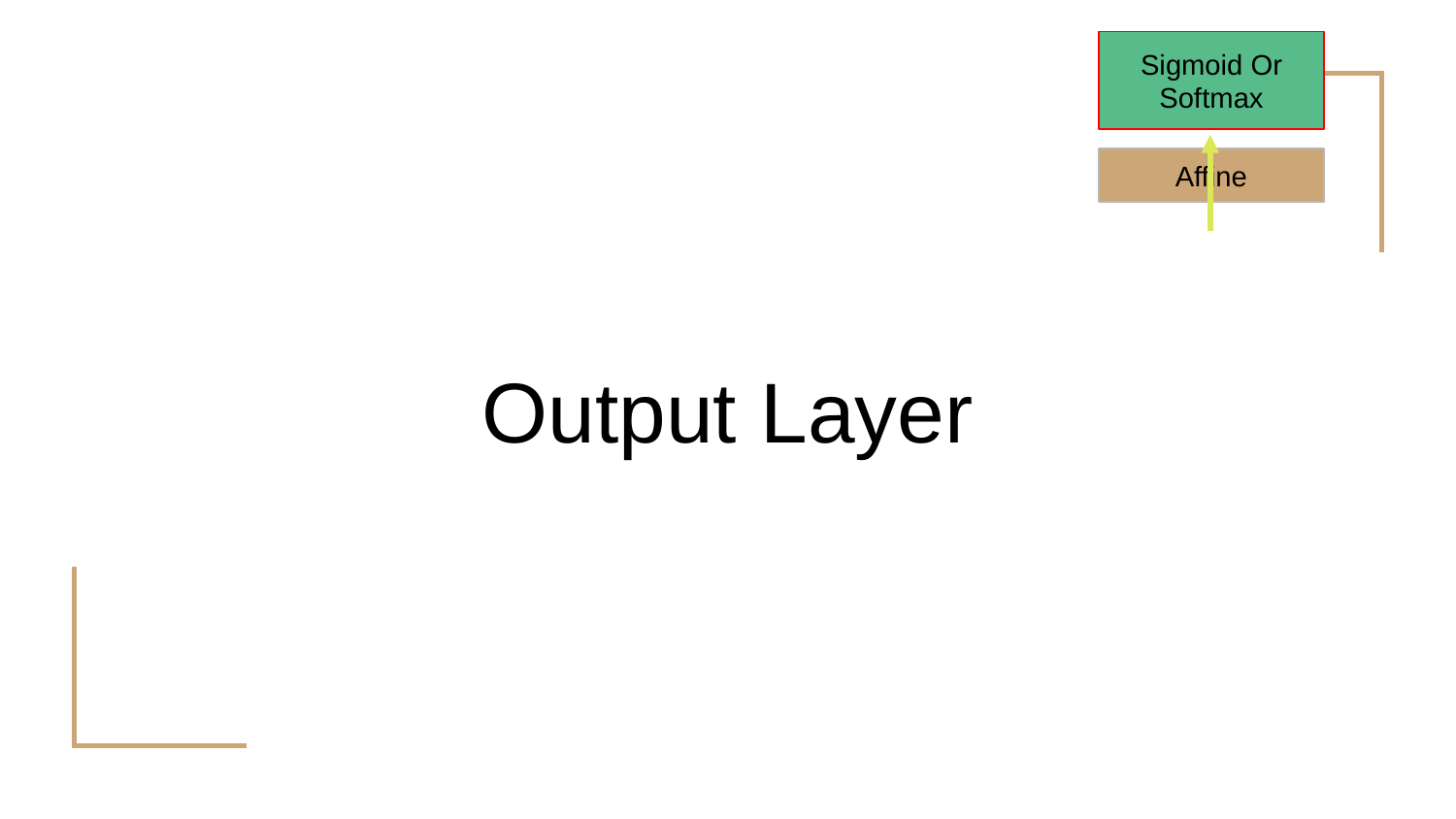

Sigmoid Or Softmax
Affine
# Output Layer